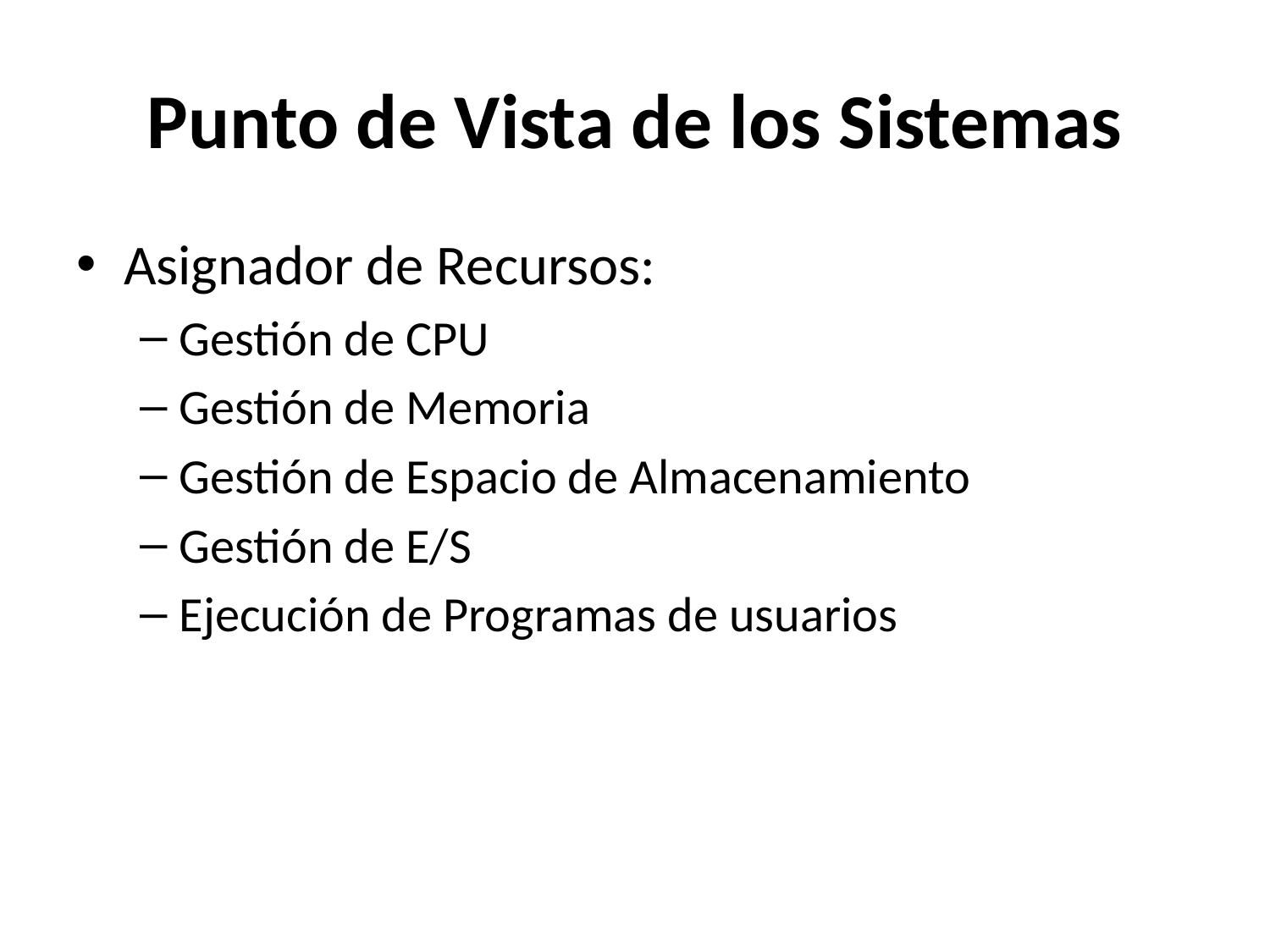

# Punto de Vista de los Sistemas
Asignador de Recursos:
Gestión de CPU
Gestión de Memoria
Gestión de Espacio de Almacenamiento
Gestión de E/S
Ejecución de Programas de usuarios